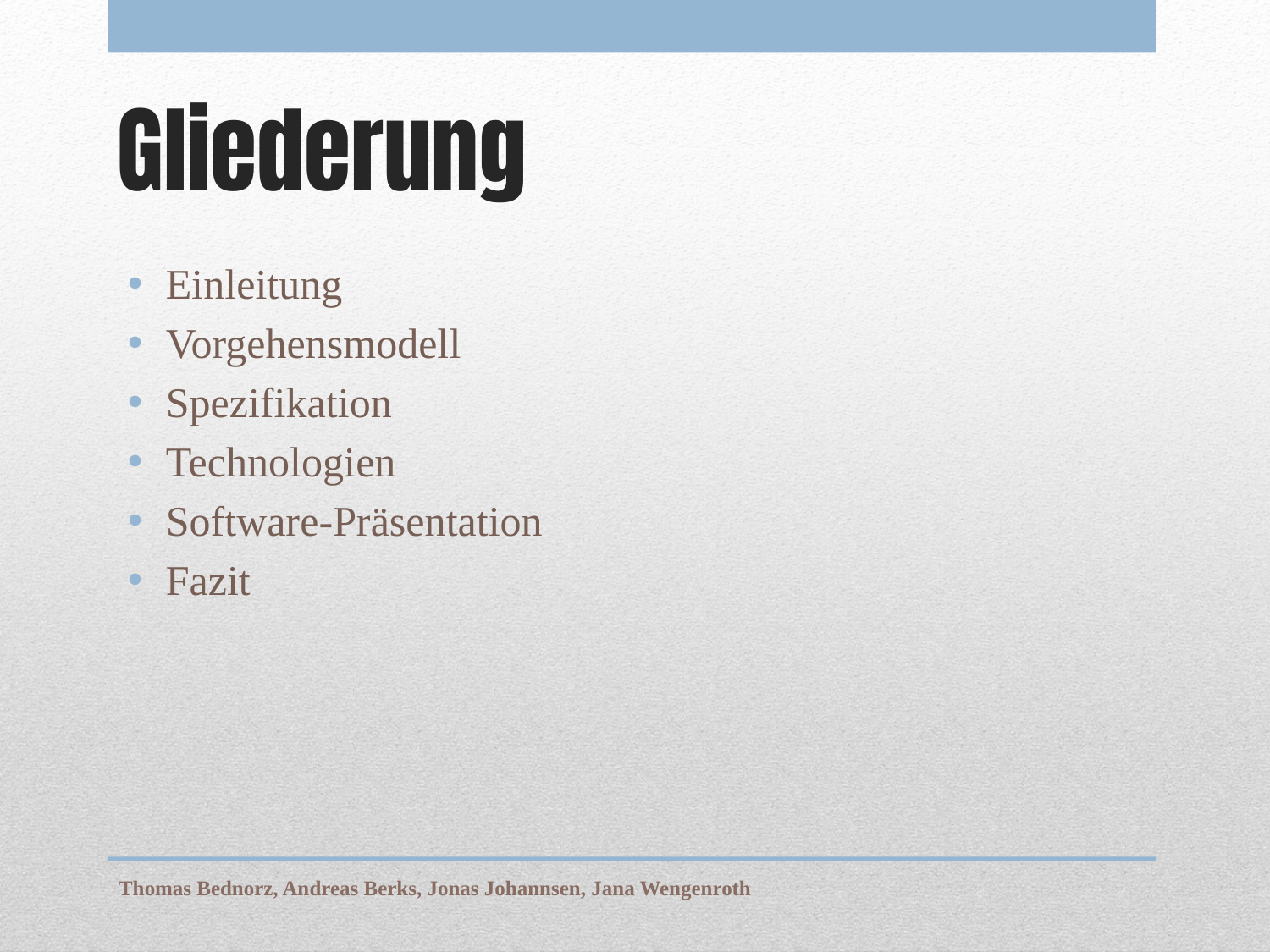

# Gliederung

Einleitung
Vorgehensmodell
Spezifikation
Technologien
Software-Präsentation
Fazit
Thomas Bednorz, Andreas Berks, Jonas Johannsen, Jana Wengenroth